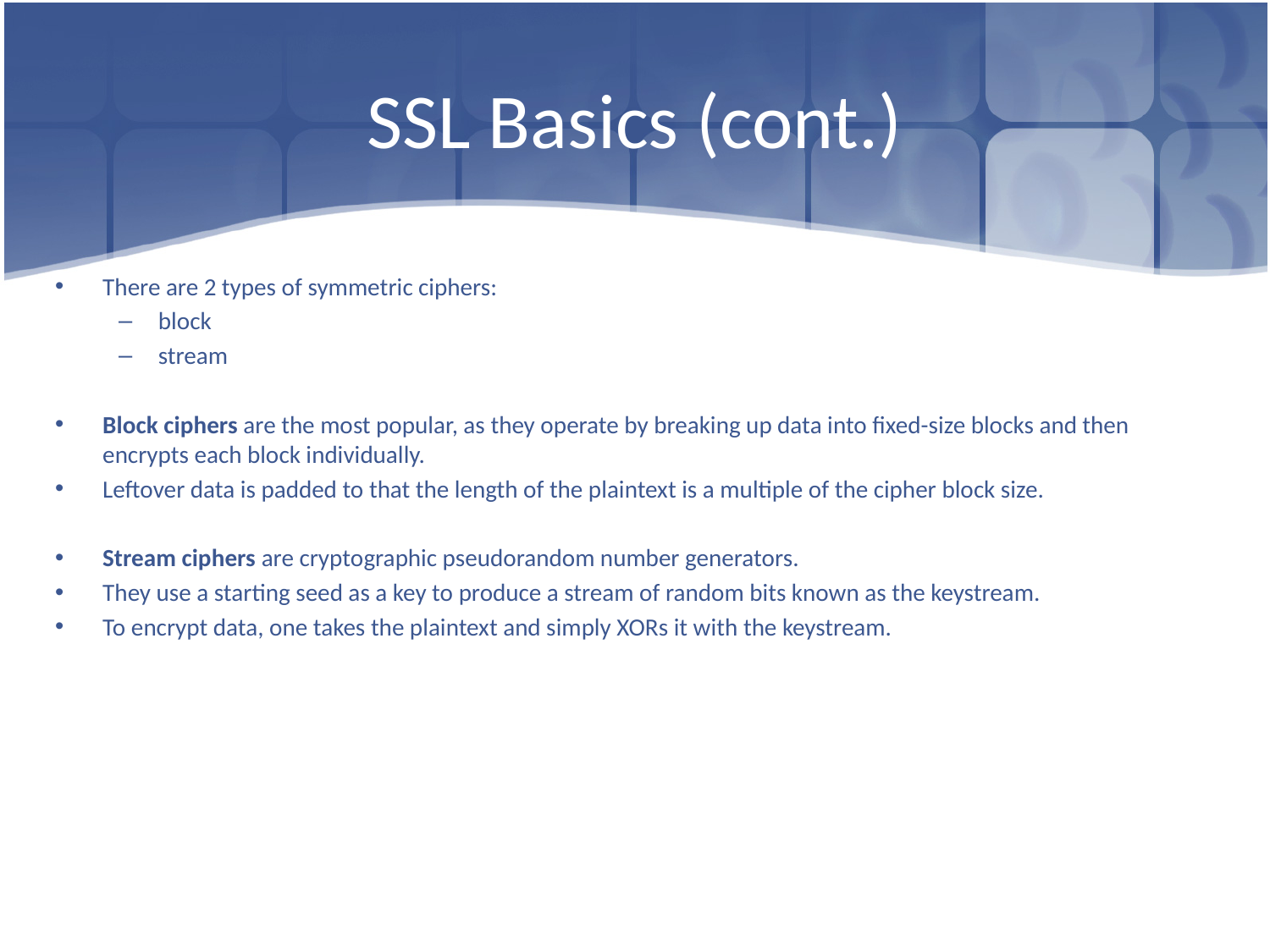

# SSL Basics (cont.)
There are 2 types of symmetric ciphers:
block
stream

Block ciphers are the most popular, as they operate by breaking up data into fixed-size blocks and then encrypts each block individually.
Leftover data is padded to that the length of the plaintext is a multiple of the cipher block size.

Stream ciphers are cryptographic pseudorandom number generators.
They use a starting seed as a key to produce a stream of random bits known as the keystream.
To encrypt data, one takes the plaintext and simply XORs it with the keystream.